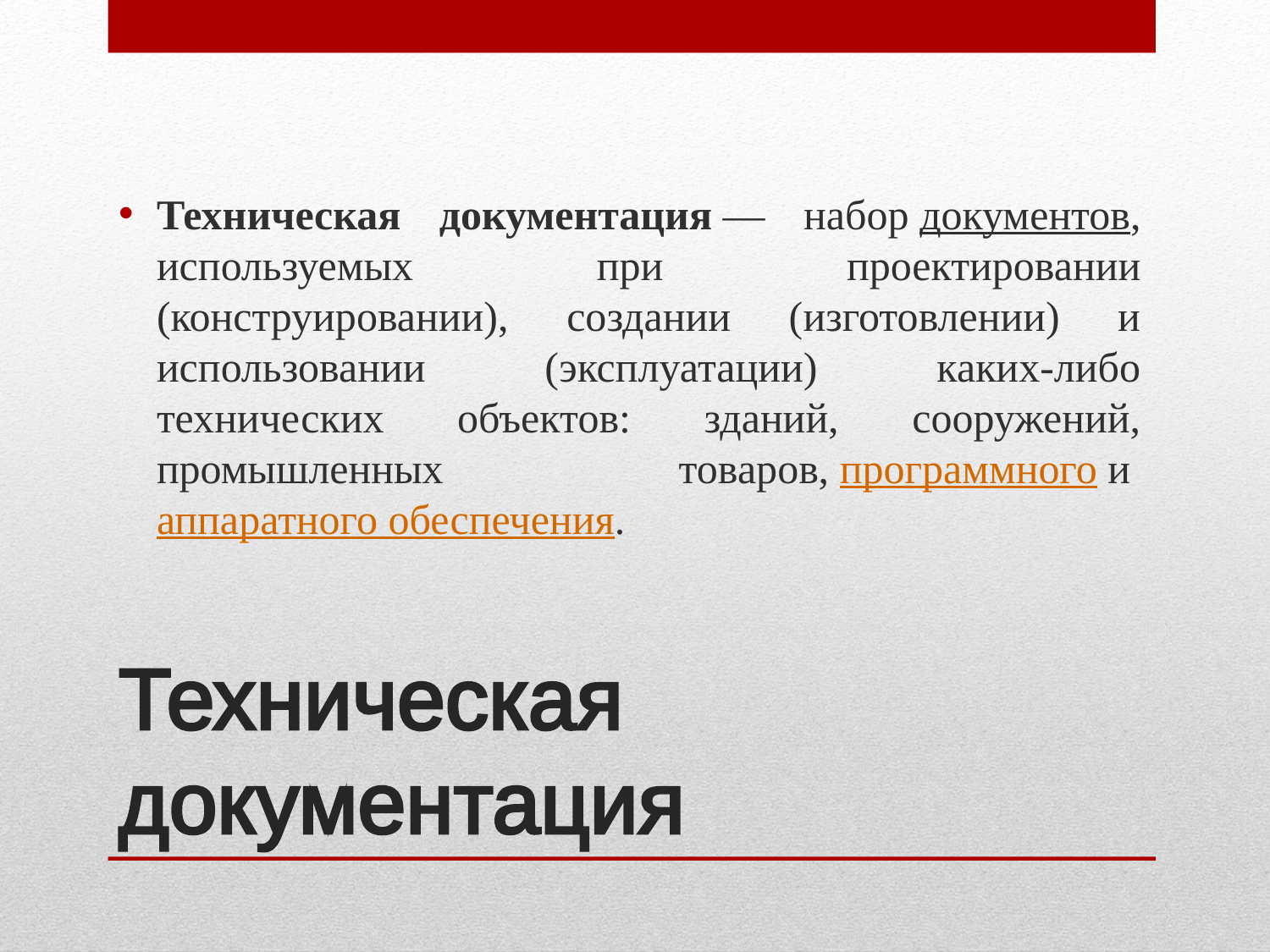

Техническая документация — набор документов, используемых при проектировании (конструировании), создании (изготовлении) и использовании (эксплуатации) каких-либо технических объектов: зданий, сооружений, промышленных товаров, программного и аппаратного обеспечения.
# Техническая документация